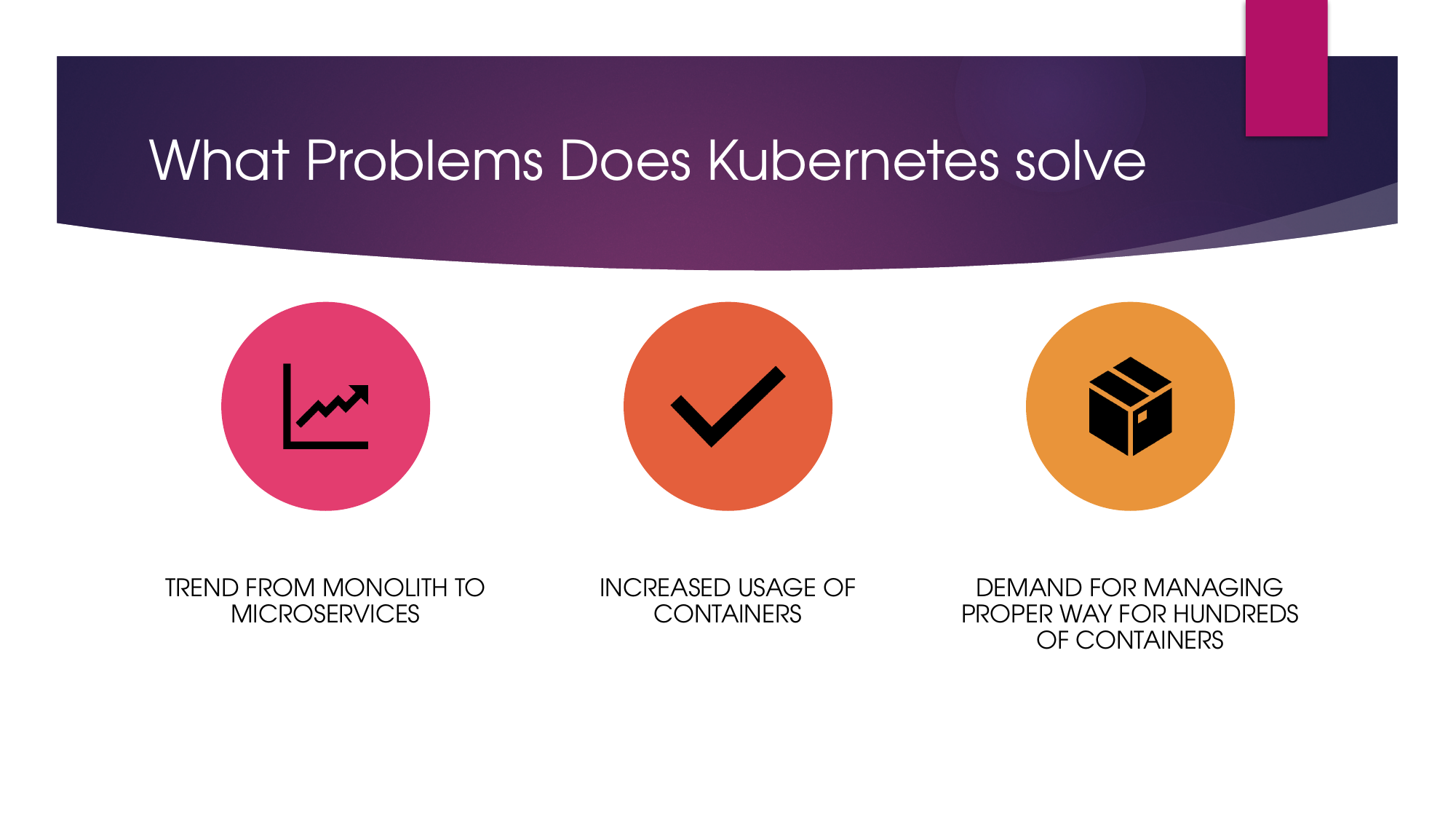

# What Problems Does Kubernetes solve
Trend from monolith to microservices
Increased usage of containers
Demand for managing proper way for hundreds of containers